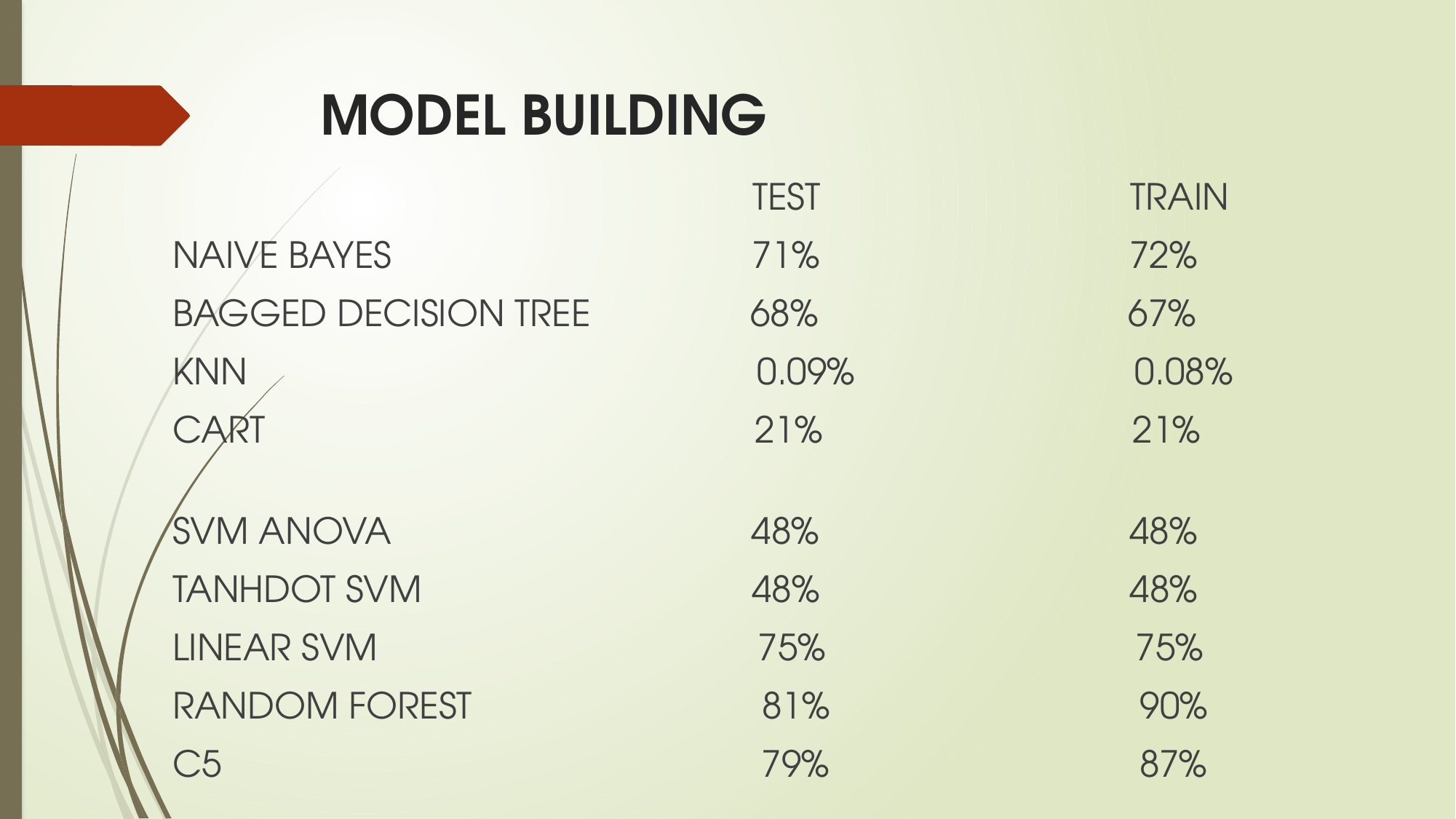

# MODEL BUILDING
                                                                        TEST                               TRAIN
NAIVE BAYES                                    71%                               72%
BAGGED DECISION TREE                68%                               67%
KNN                                                   0.09%                            0.08%
CART                                                 21%                               21%
SVM ANOVA                                    48%                               48%
TANHDOT SVM                                 48%                               48%
LINEAR SVM                                      75%                               75%
RANDOM FOREST                             81%                               90%
C5                                                      79%                               87%